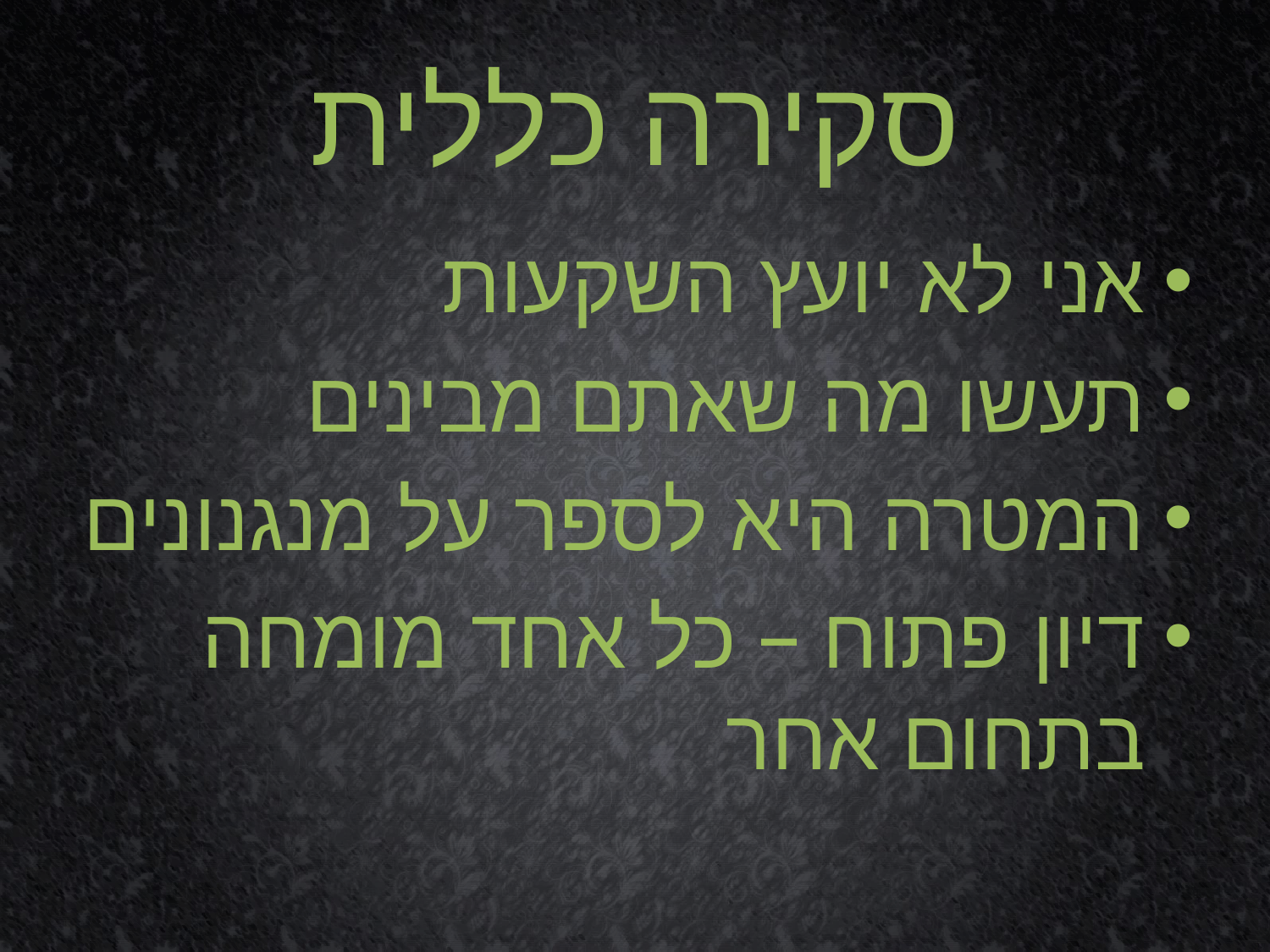

# סקירה כללית
אני לא יועץ השקעות
תעשו מה שאתם מבינים
המטרה היא לספר על מנגנונים
דיון פתוח – כל אחד מומחה בתחום אחר